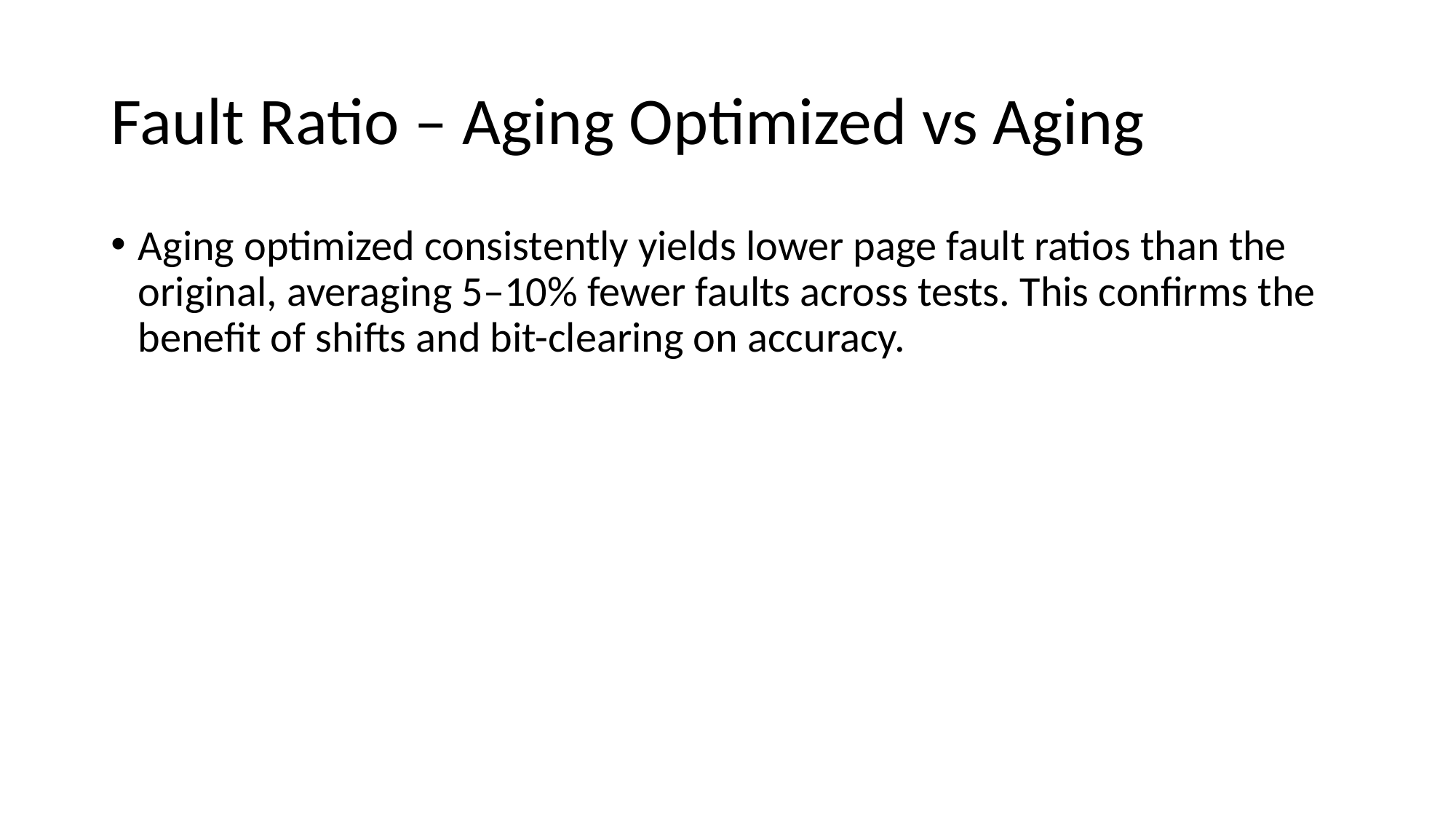

# Fault Ratio – Aging Optimized vs Aging
Aging optimized consistently yields lower page fault ratios than the original, averaging 5–10% fewer faults across tests. This confirms the benefit of shifts and bit-clearing on accuracy.